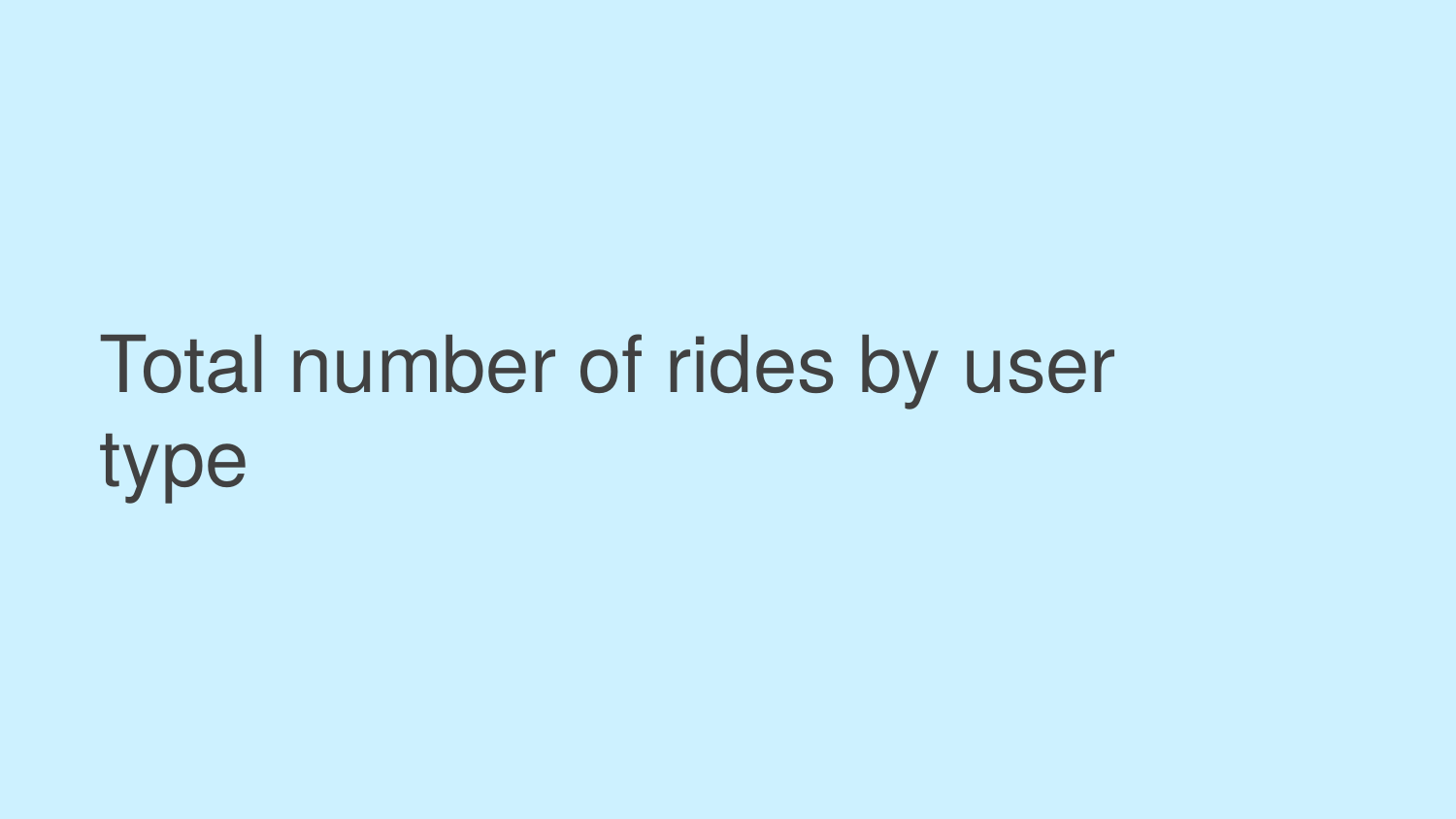

Total number of rides by user type